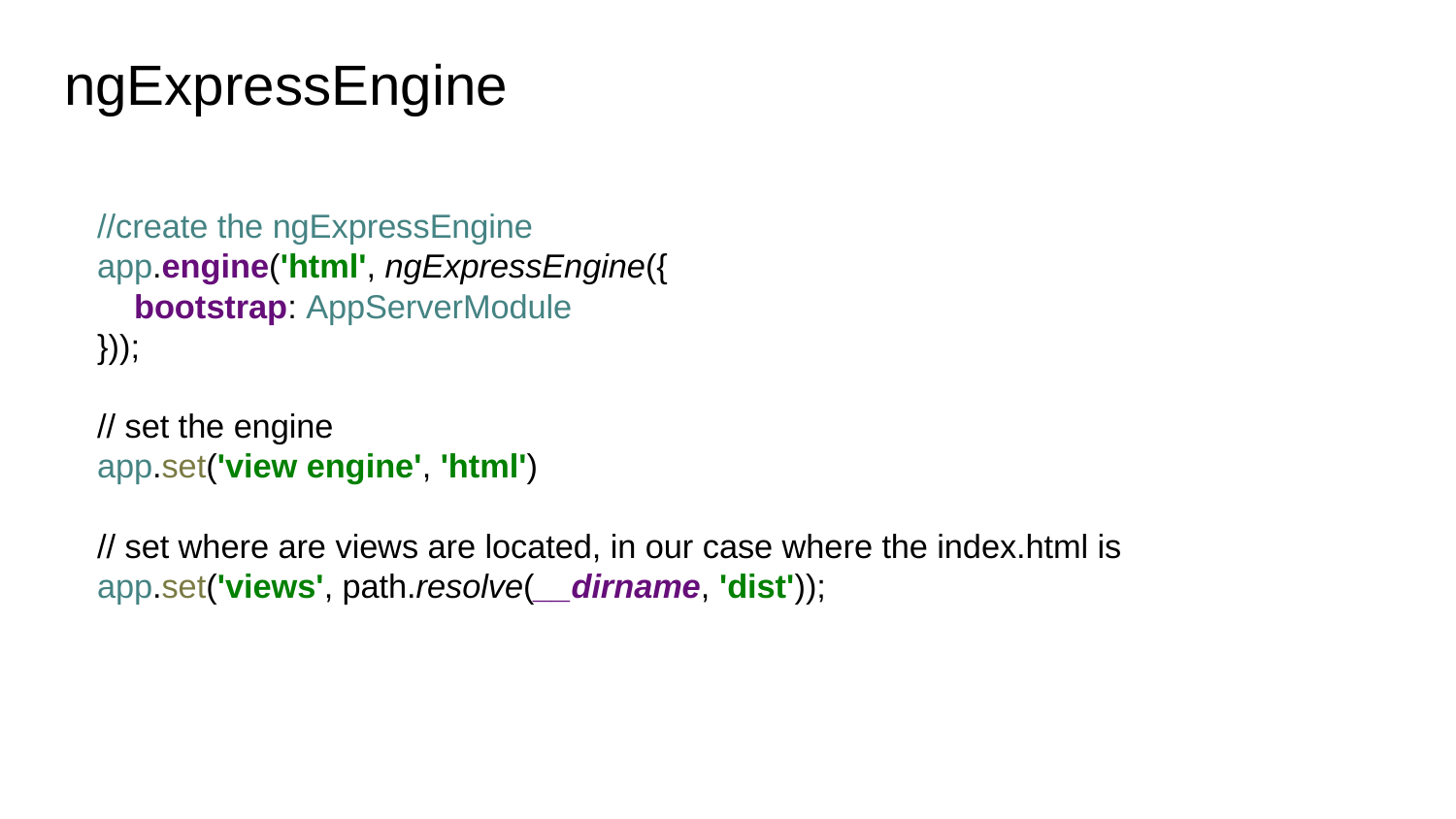

# ngExpressEngine

//create the ngExpressEngine
app.engine('html', ngExpressEngine({
    bootstrap: AppServerModule
}));

// set the engine
app.set('view engine', 'html')

// set where are views are located, in our case where the index.html is
app.set('views', path.resolve(__dirname, 'dist'));